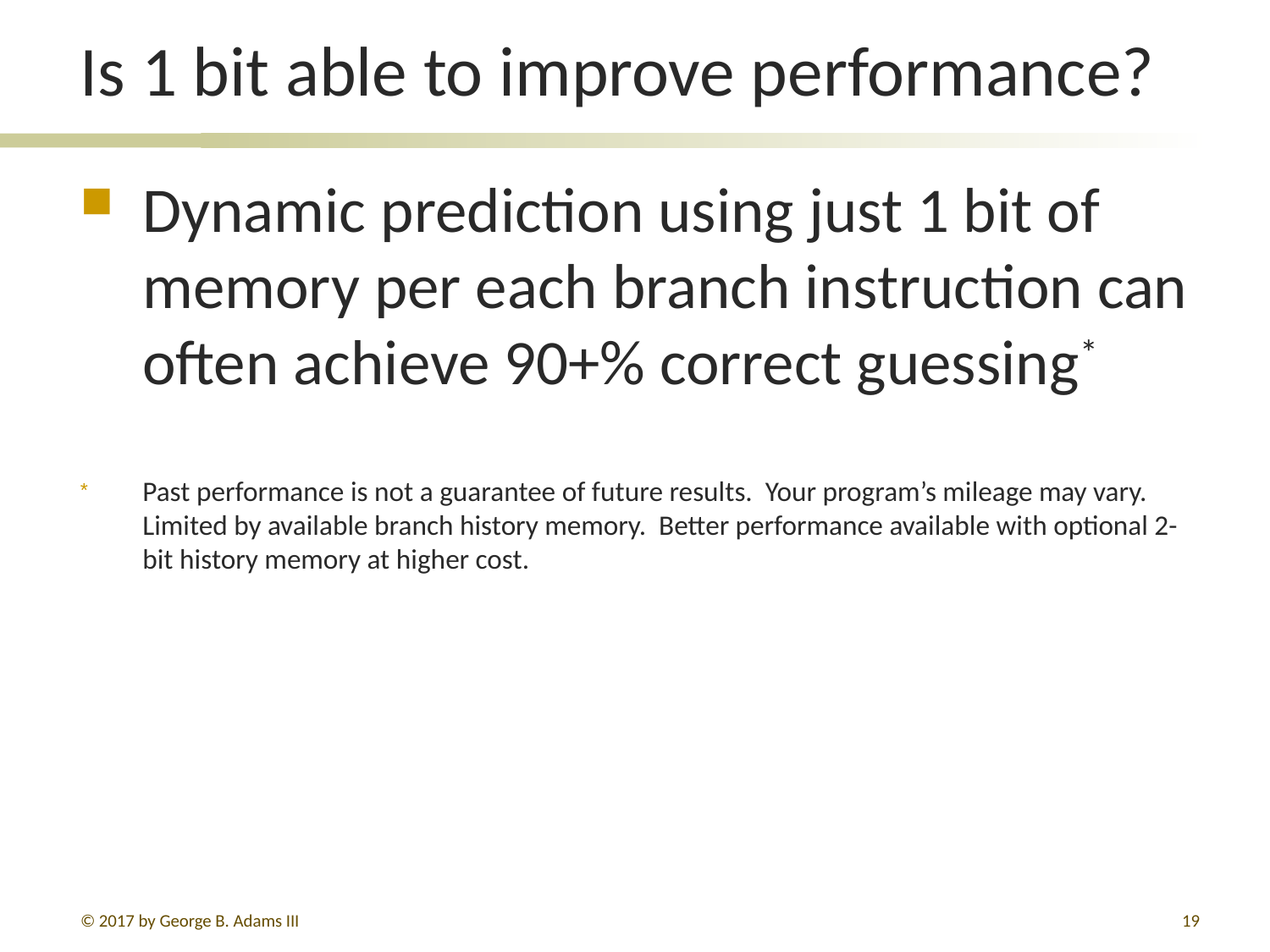

# Is 1 bit able to improve performance?
Dynamic prediction using just 1 bit of memory per each branch instruction can often achieve 90+% correct guessing*
Past performance is not a guarantee of future results.  Your program’s mileage may vary.  Limited by available branch history memory.  Better performance available with optional 2-bit history memory at higher cost.
© 2017 by George B. Adams III
19